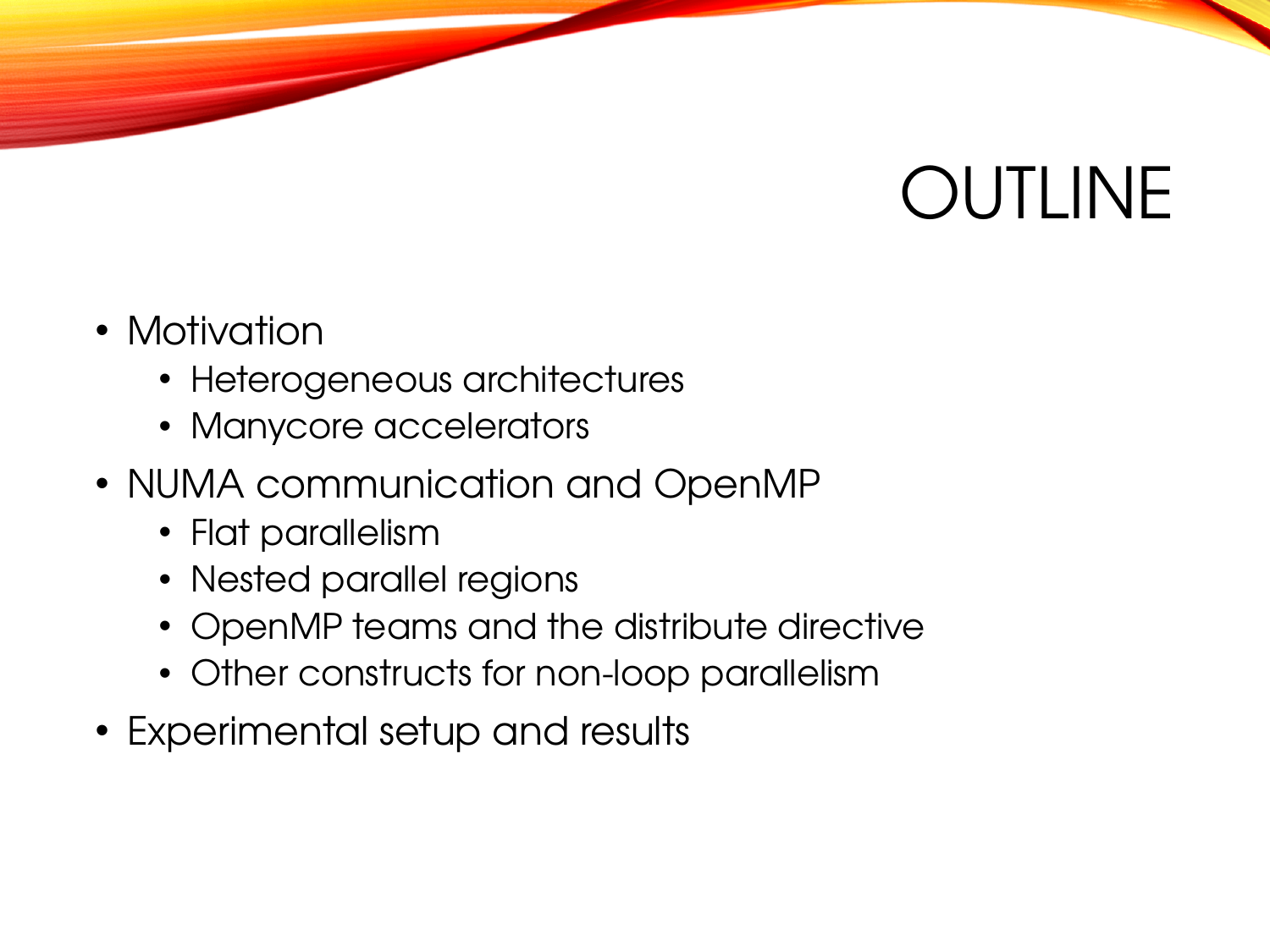

# Outline
Motivation
Heterogeneous architectures
Manycore accelerators
NUMA communication and OpenMP
Flat parallelism
Nested parallel regions
OpenMP teams and the distribute directive
Other constructs for non-loop parallelism
Experimental setup and results